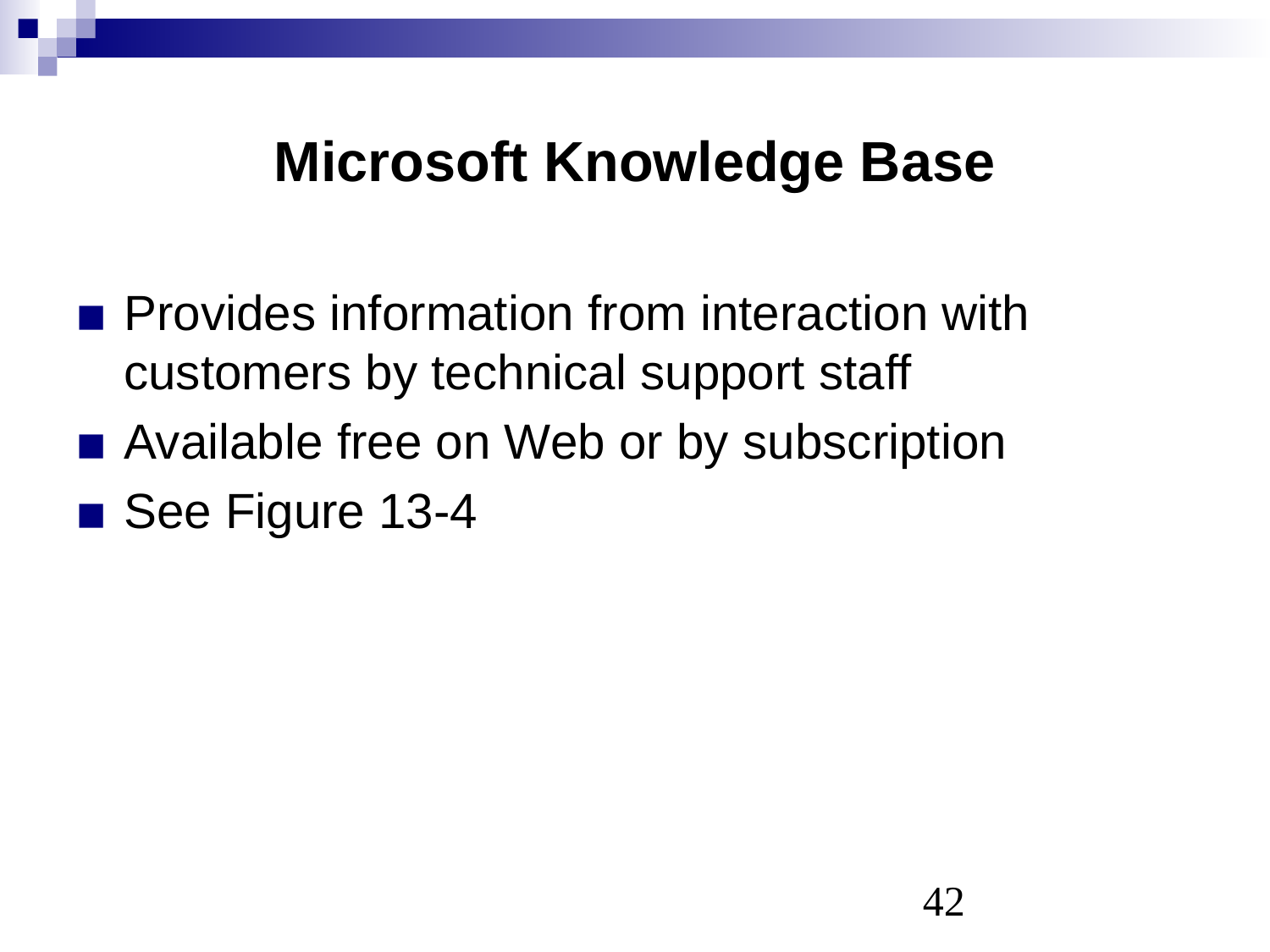

# Microsoft Knowledge Base
Provides information from interaction with customers by technical support staff
Available free on Web or by subscription
See Figure 13-4
42